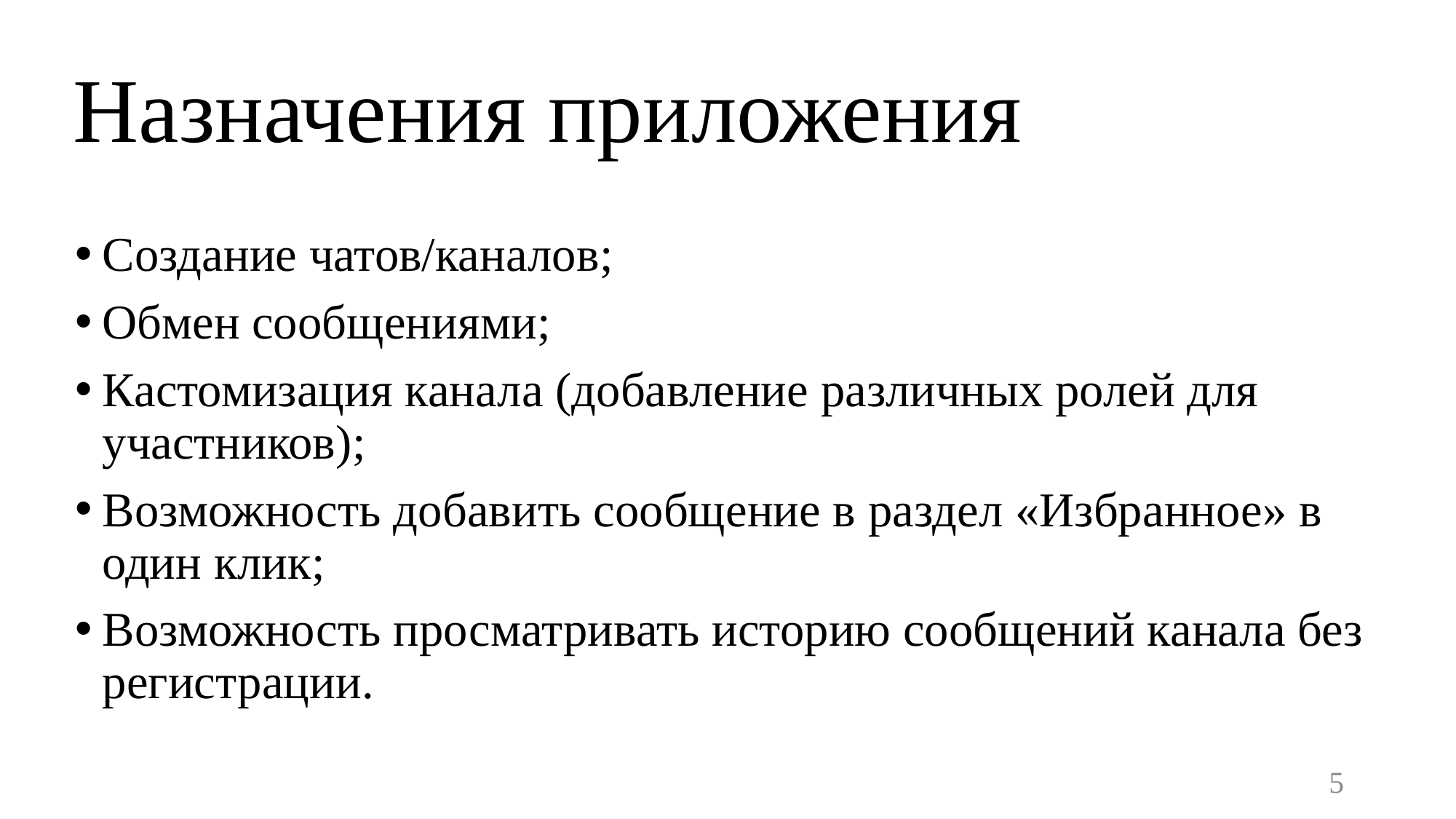

# Назначения приложения
Создание чатов/каналов;
Обмен сообщениями;
Кастомизация канала (добавление различных ролей для участников);
Возможность добавить сообщение в раздел «Избранное» в один клик;
Возможность просматривать историю сообщений канала без регистрации.
5